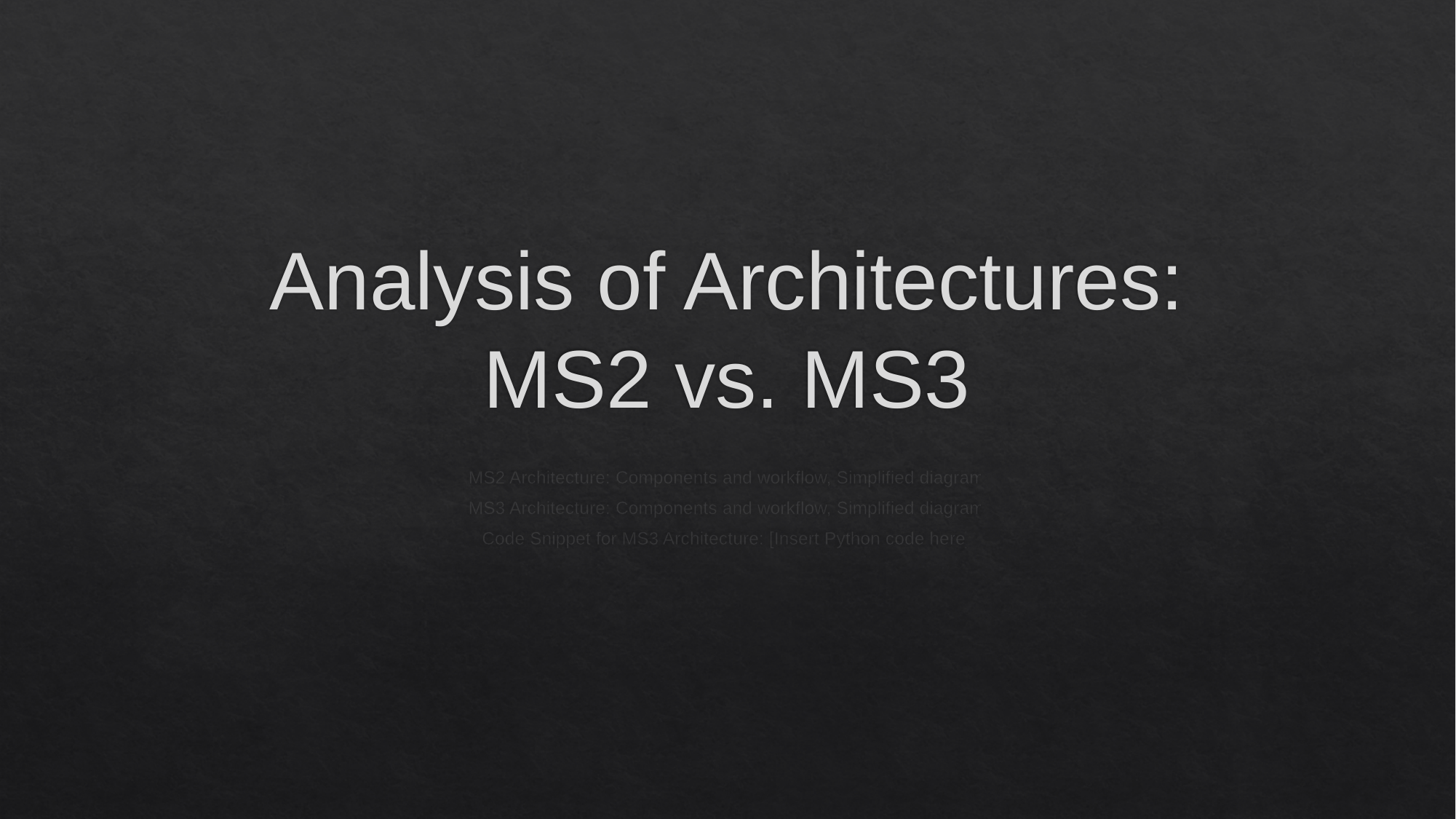

# Analysis of Architectures: MS2 vs. MS3

MS2 Architecture: Components and workflow, Simplified diagram
MS3 Architecture: Components and workflow, Simplified diagram
Code Snippet for MS3 Architecture: [Insert Python code here]